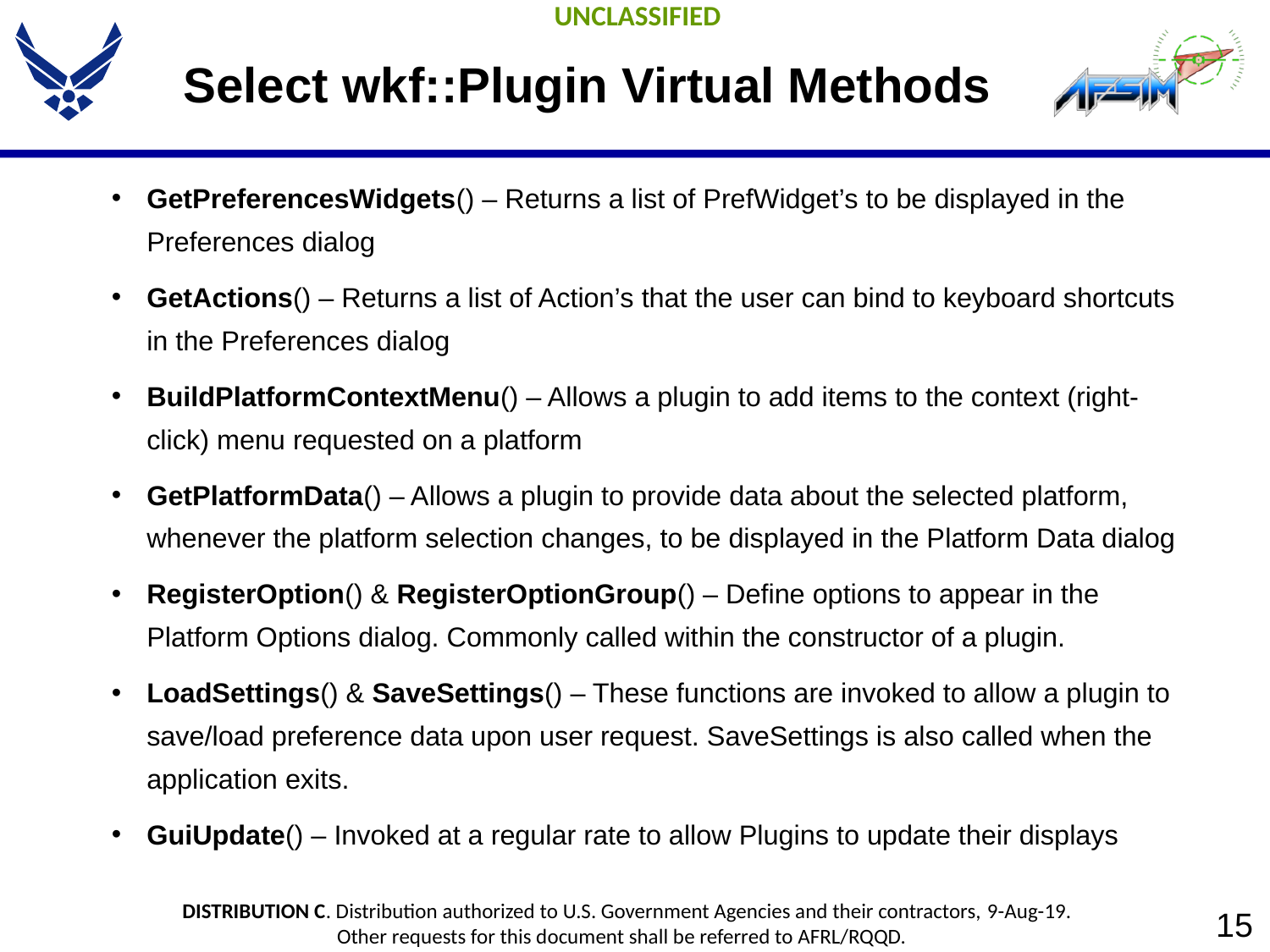

# Select wkf::Plugin Virtual Methods
GetPreferencesWidgets() – Returns a list of PrefWidget’s to be displayed in the Preferences dialog
GetActions() – Returns a list of Action’s that the user can bind to keyboard shortcuts in the Preferences dialog
BuildPlatformContextMenu() – Allows a plugin to add items to the context (right-click) menu requested on a platform
GetPlatformData() – Allows a plugin to provide data about the selected platform, whenever the platform selection changes, to be displayed in the Platform Data dialog
RegisterOption() & RegisterOptionGroup() – Define options to appear in the Platform Options dialog. Commonly called within the constructor of a plugin.
LoadSettings() & SaveSettings() – These functions are invoked to allow a plugin to save/load preference data upon user request. SaveSettings is also called when the application exits.
GuiUpdate() – Invoked at a regular rate to allow Plugins to update their displays